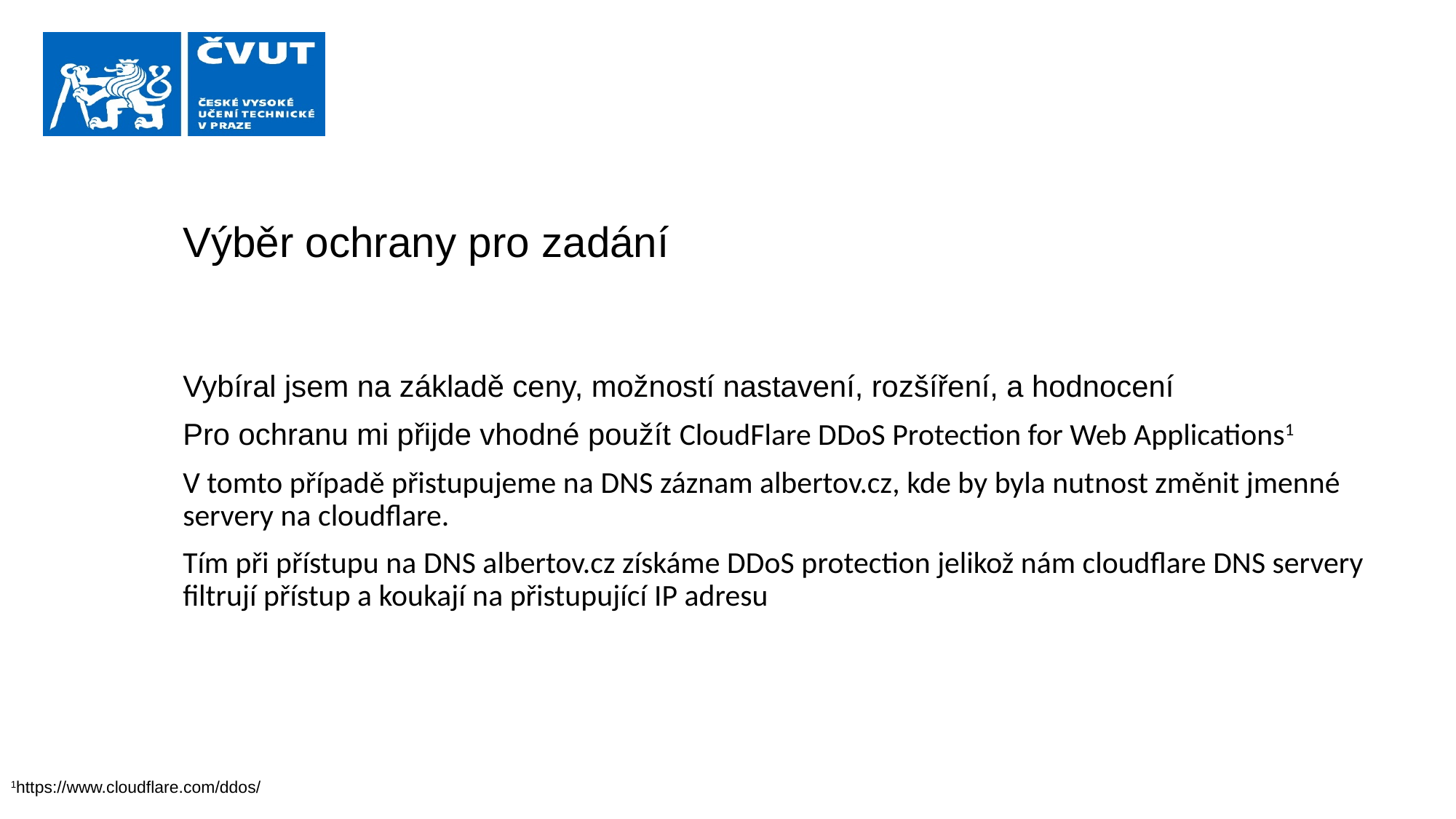

# Výběr ochrany pro zadání
Vybíral jsem na základě ceny, možností nastavení, rozšíření, a hodnocení
Pro ochranu mi přijde vhodné použít CloudFlare DDoS Protection for Web Applications1
V tomto případě přistupujeme na DNS záznam albertov.cz, kde by byla nutnost změnit jmenné servery na cloudflare.
Tím při přístupu na DNS albertov.cz získáme DDoS protection jelikož nám cloudflare DNS servery filtrují přístup a koukají na přistupující IP adresu

1https://www.cloudflare.com/ddos/